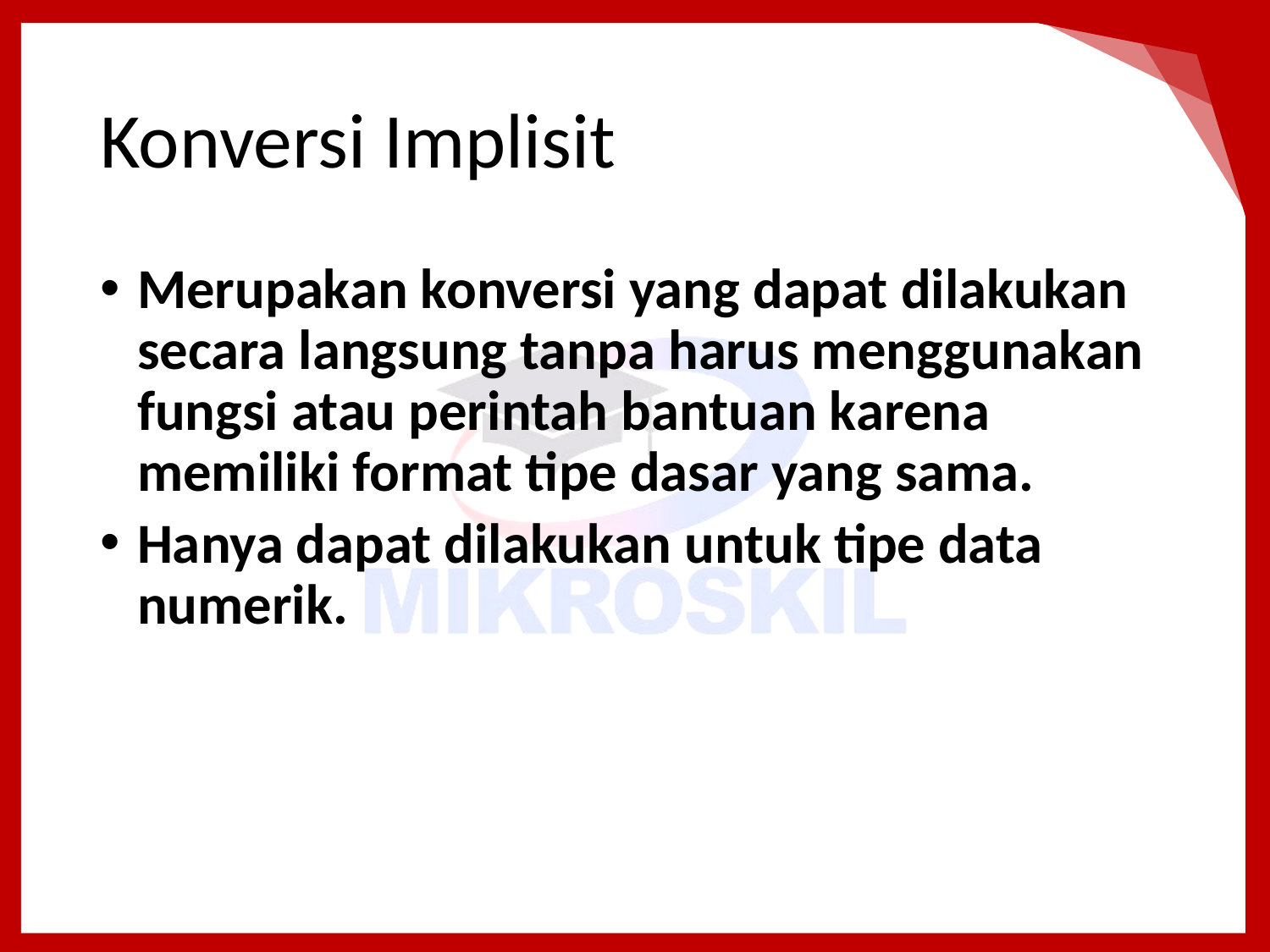

# Konversi Implisit
Merupakan konversi yang dapat dilakukan secara langsung tanpa harus menggunakan fungsi atau perintah bantuan karena memiliki format tipe dasar yang sama.
Hanya dapat dilakukan untuk tipe data numerik.